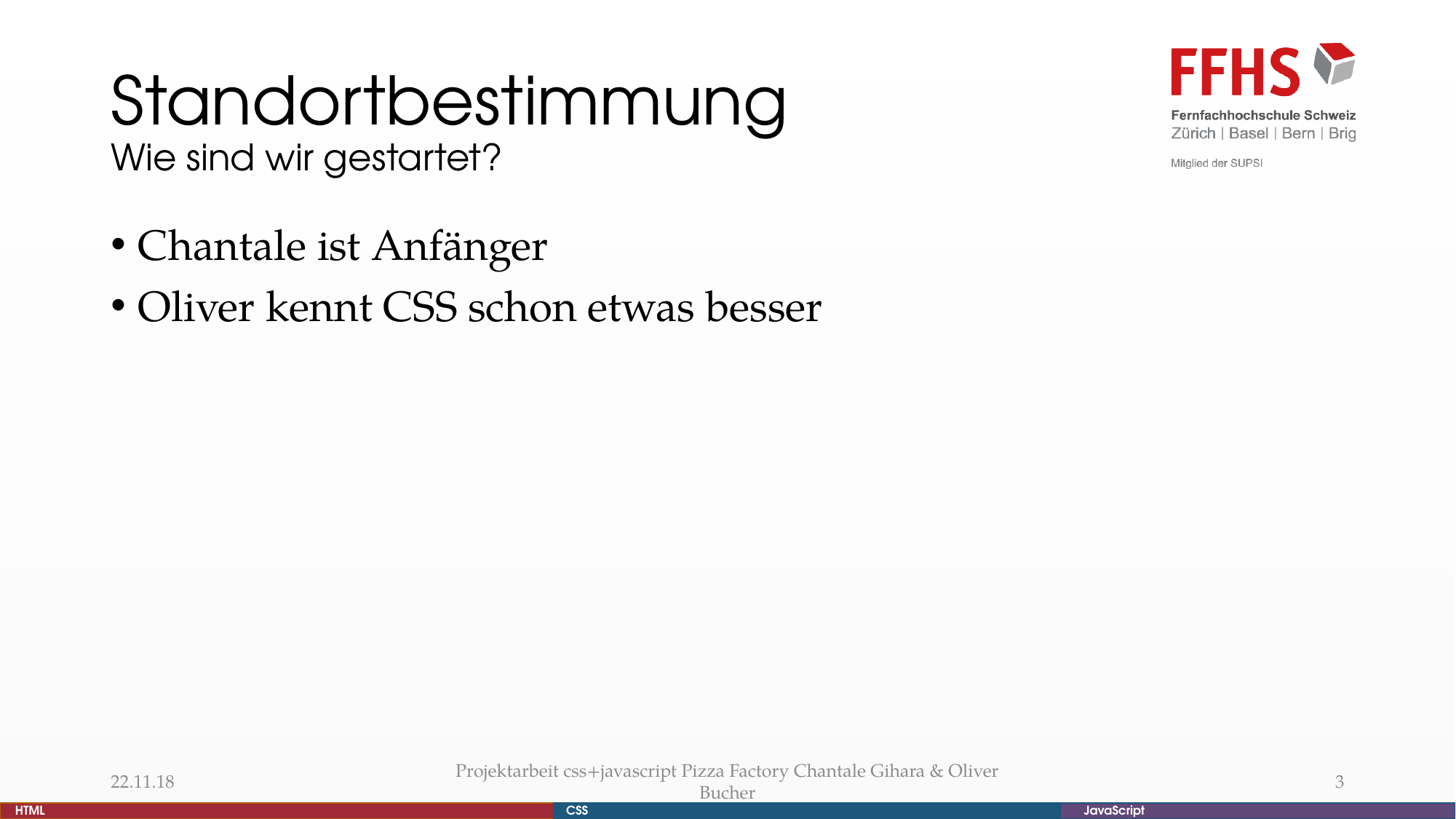

# Standortbestimmung Wie sind wir gestartet?
Chantale ist Anfänger
Oliver kennt CSS schon etwas besser

22.11.18
Projektarbeit css+javascript Pizza Factory Chantale Gihara & Oliver Bucher
3